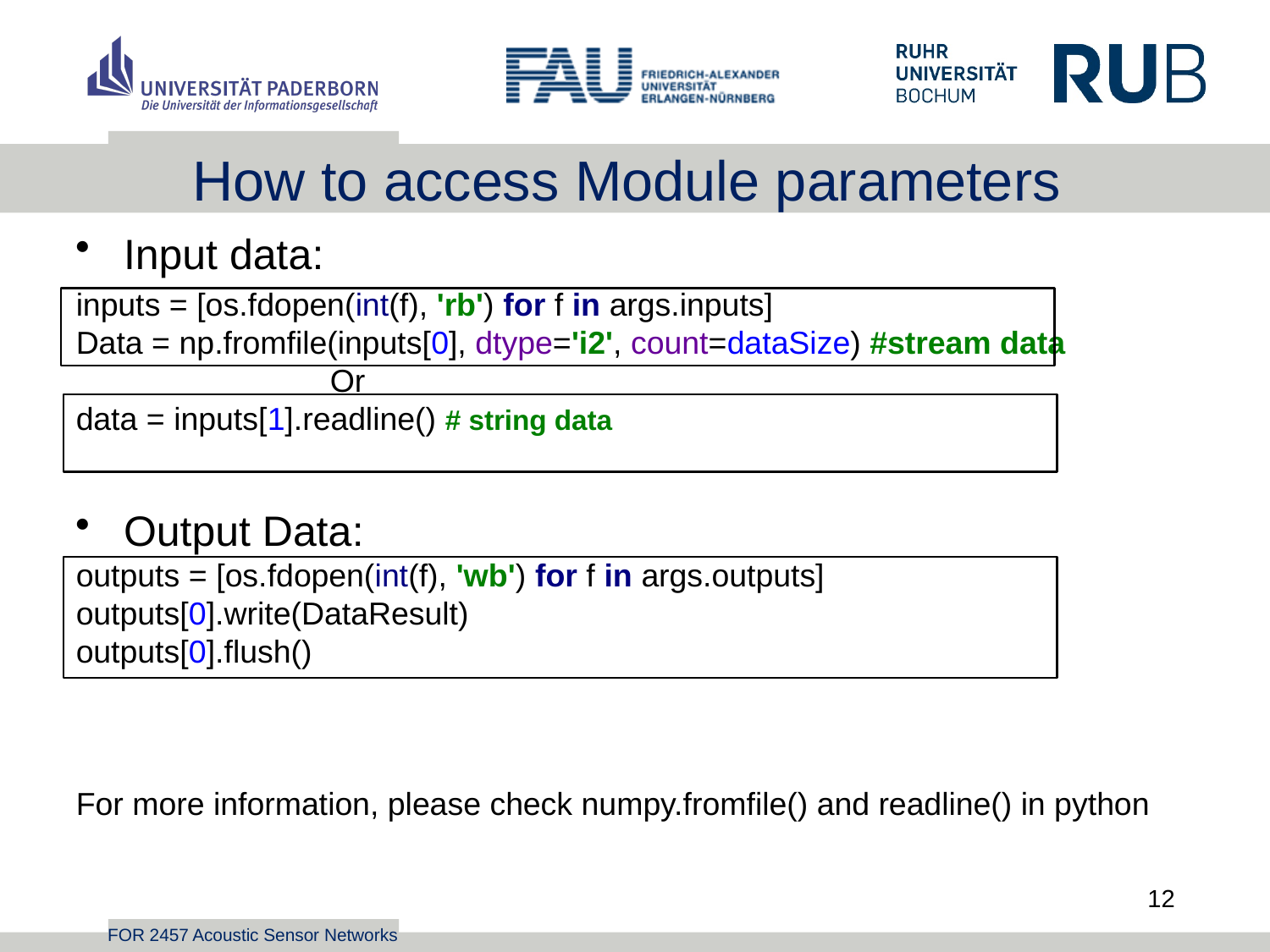

# How to access Module parameters
Input data:
inputs = [os.fdopen(int(f), 'rb') for f in args.inputs]
Data = np.fromfile(inputs[0], dtype='i2', count=dataSize) #stream data
		Or
data = inputs[1].readline()  # string data

Output Data:
outputs = [os.fdopen(int(f), 'wb') for f in args.outputs]
outputs[0].write(DataResult)
outputs[0].flush()

For more information, please check numpy.fromfile() and readline() in python